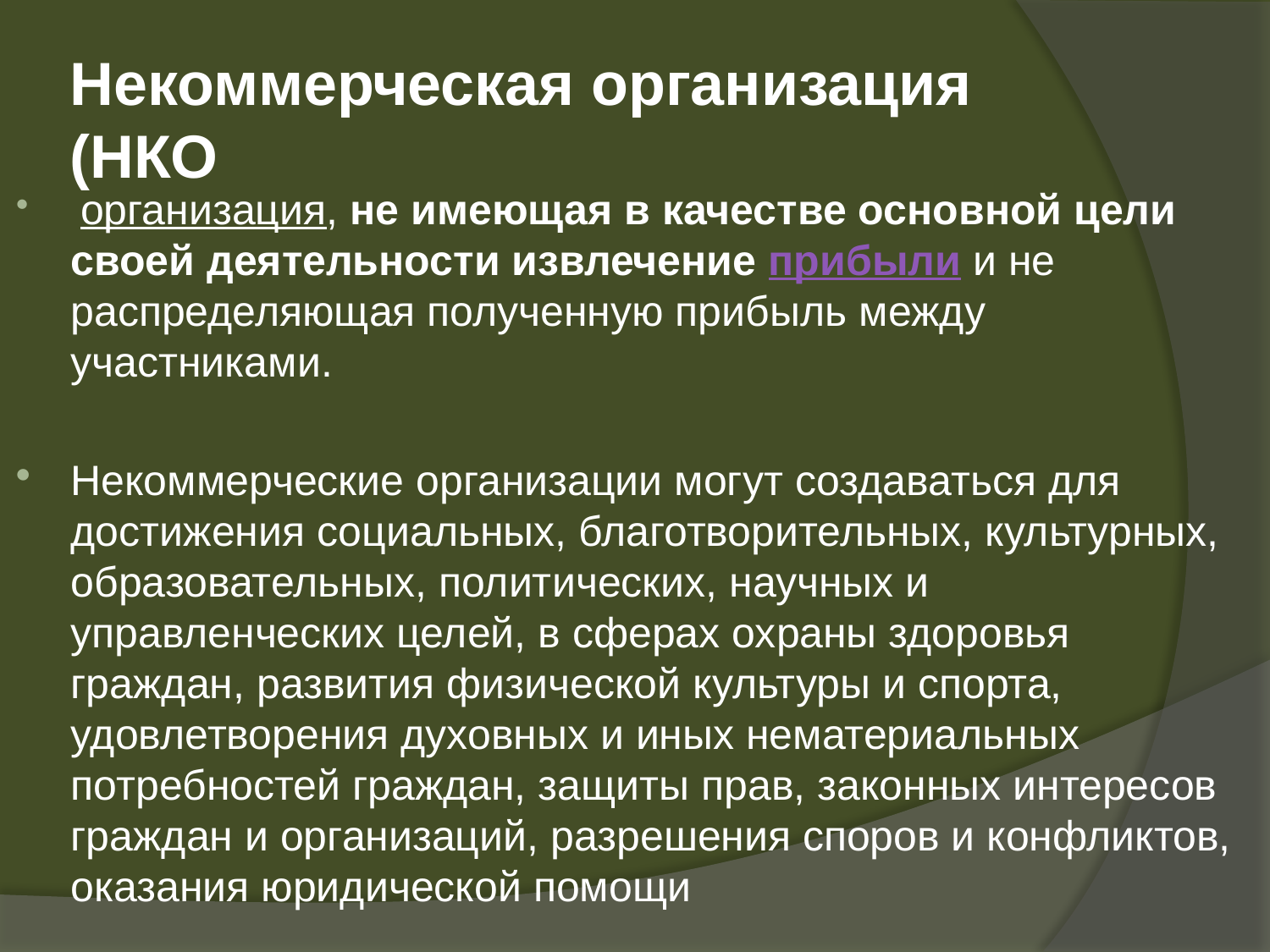

# Некоммерческая организация (НКО
 организация, не имеющая в качестве основной цели своей деятельности извлечение прибыли и не распределяющая полученную прибыль между участниками.

Некоммерческие организации могут создаваться для достижения социальных, благотворительных, культурных, образовательных, политических, научных и управленческих целей, в сферах охраны здоровья граждан, развития физической культуры и спорта, удовлетворения духовных и иных нематериальных потребностей граждан, защиты прав, законных интересов граждан и организаций, разрешения споров и конфликтов, оказания юридической помощи